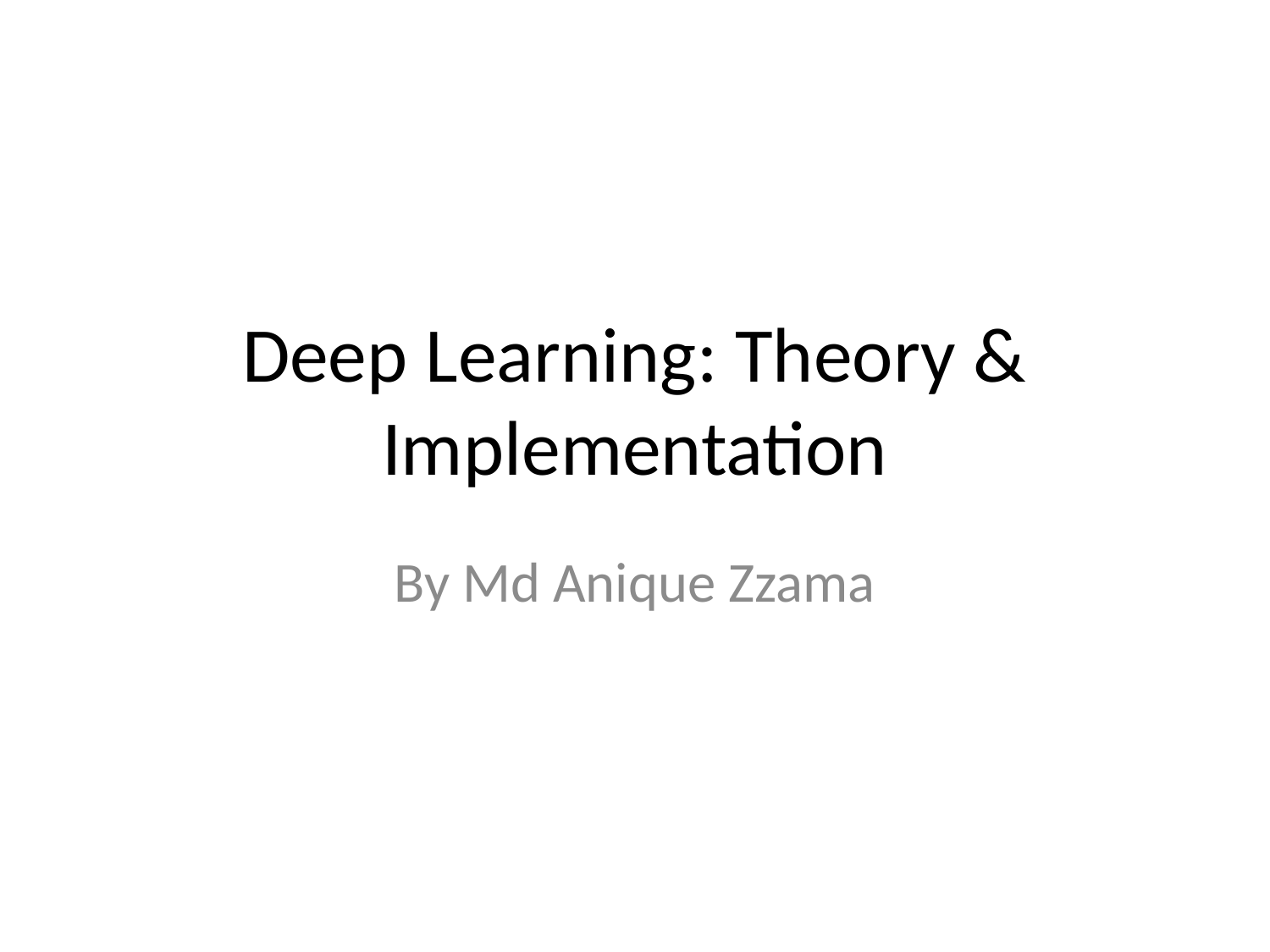

# Deep Learning: Theory & Implementation
By Md Anique Zzama